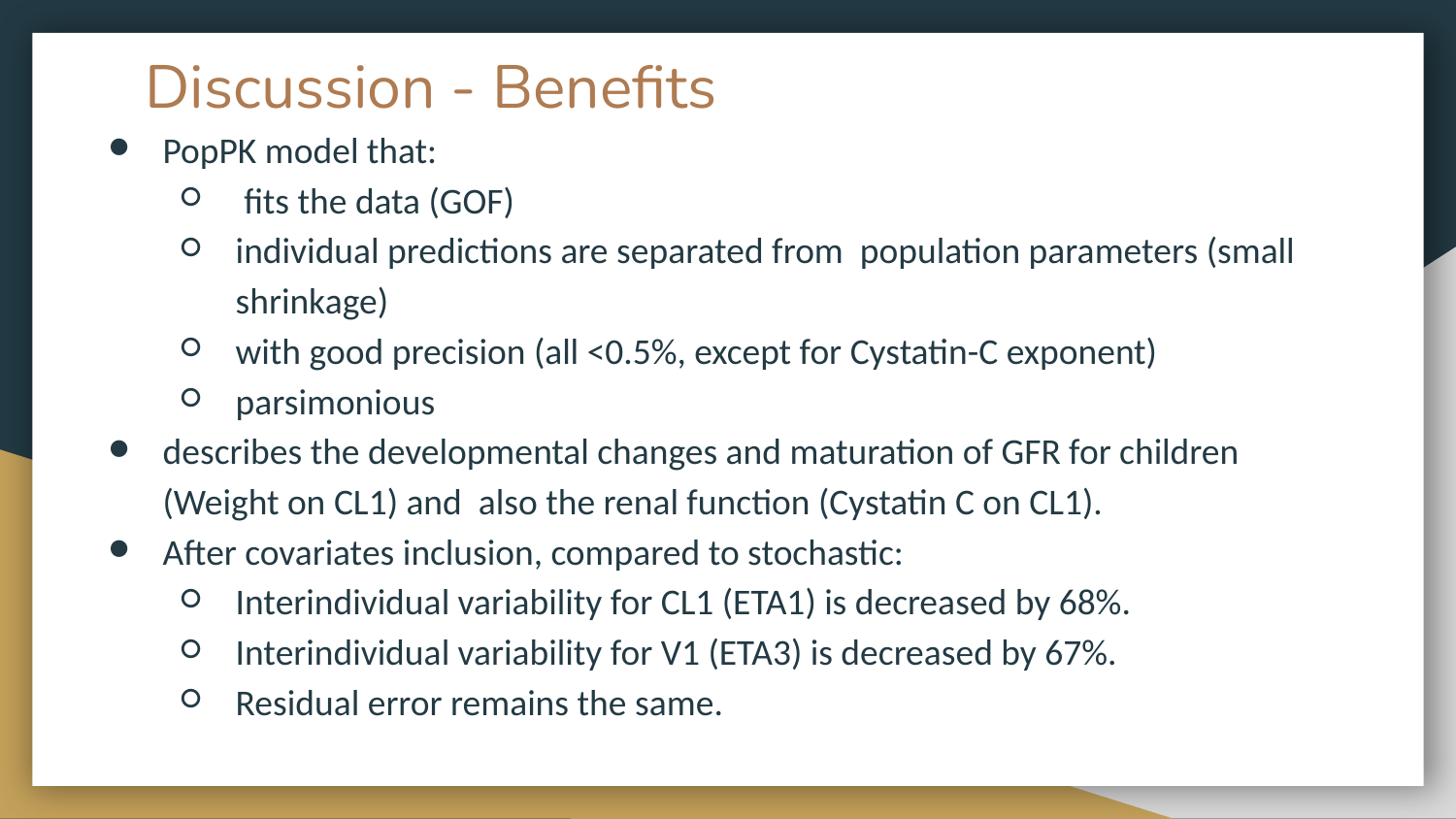

# Discussion - Benefits
PopPK model that:
 fits the data (GOF)
individual predictions are separated from  population parameters (small shrinkage)
with good precision (all <0.5%, except for Cystatin-C exponent)
parsimonious
describes the developmental changes and maturation of GFR for children (Weight on CL1) and  also the renal function (Cystatin C on CL1).
After covariates inclusion, compared to stochastic:
Interindividual variability for CL1 (ETA1) is decreased by 68%.
Interindividual variability for V1 (ETA3) is decreased by 67%.
Residual error remains the same.